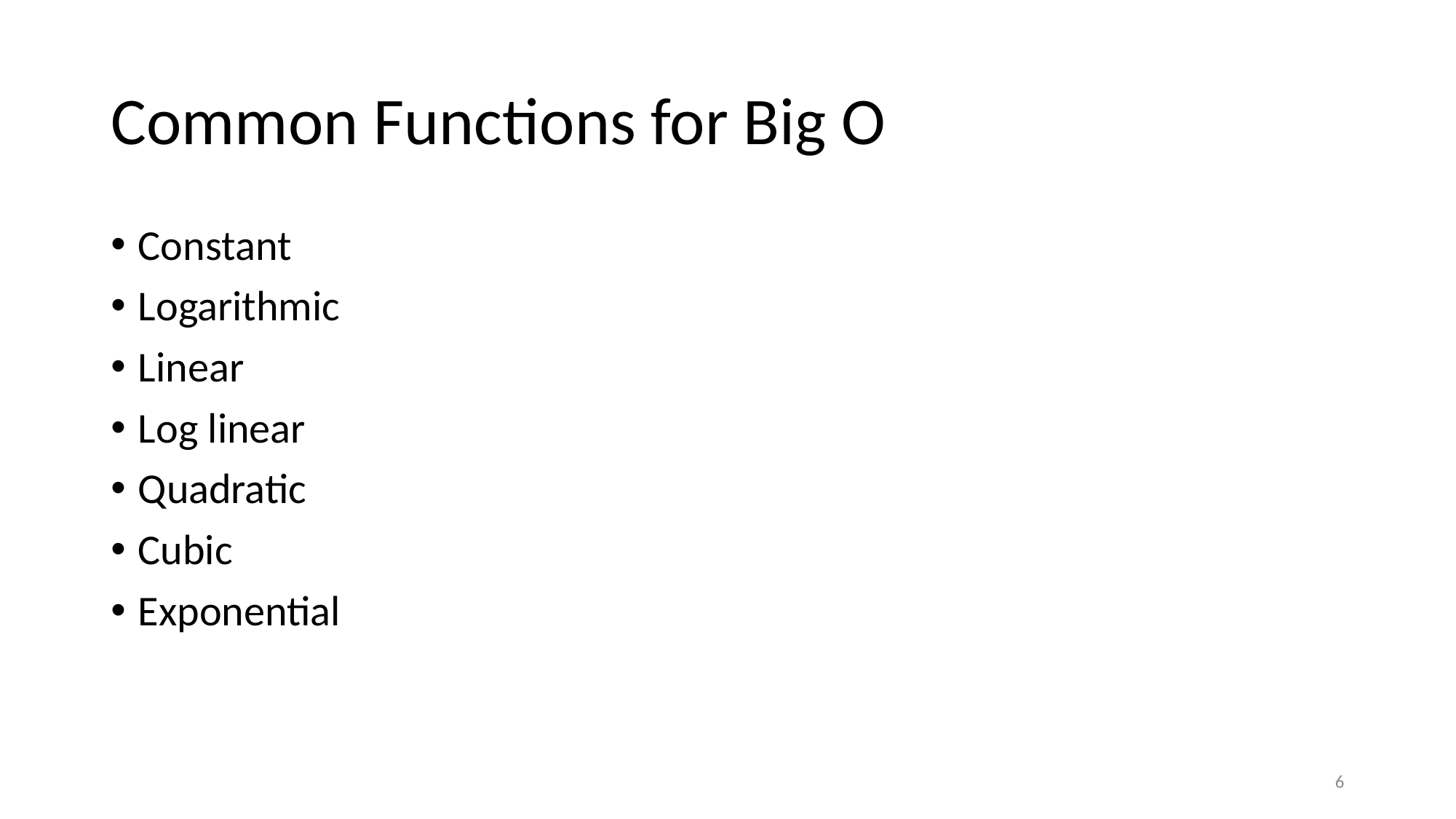

# Common Functions for Big O
Constant
Logarithmic
Linear
Log linear
Quadratic
Cubic
Exponential

6